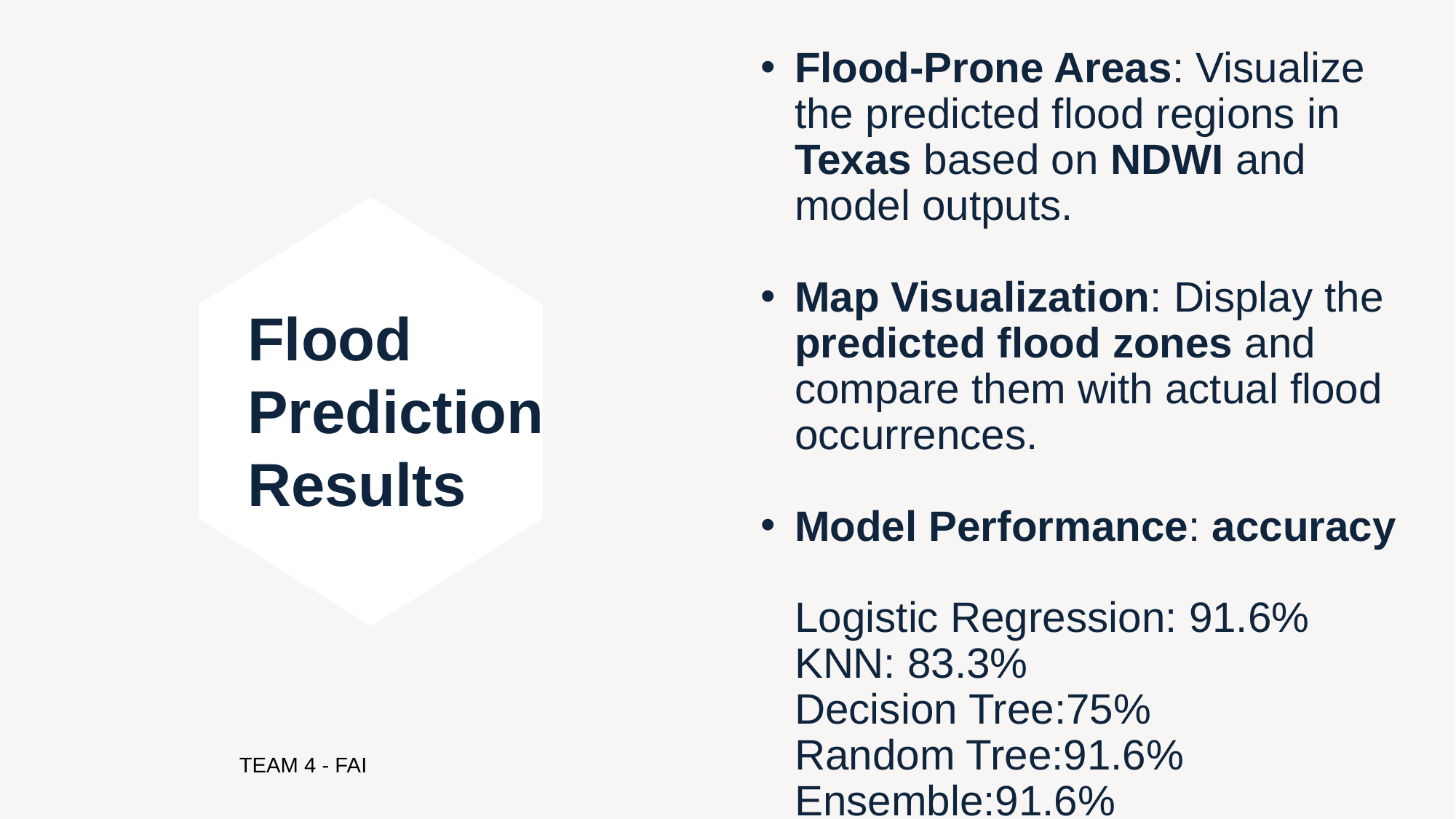

# Flood-Prone Areas: Visualize the predicted flood regions in Texas based on NDWI and model outputs.
Map Visualization: Display the predicted flood zones and compare them with actual flood occurrences.
Model Performance: accuracy
Logistic Regression: 91.6%
KNN: 83.3%
Decision Tree:75%
Random Tree:91.6%
Ensemble:91.6%

Flood Prediction Results

TEAM 4 - FAI